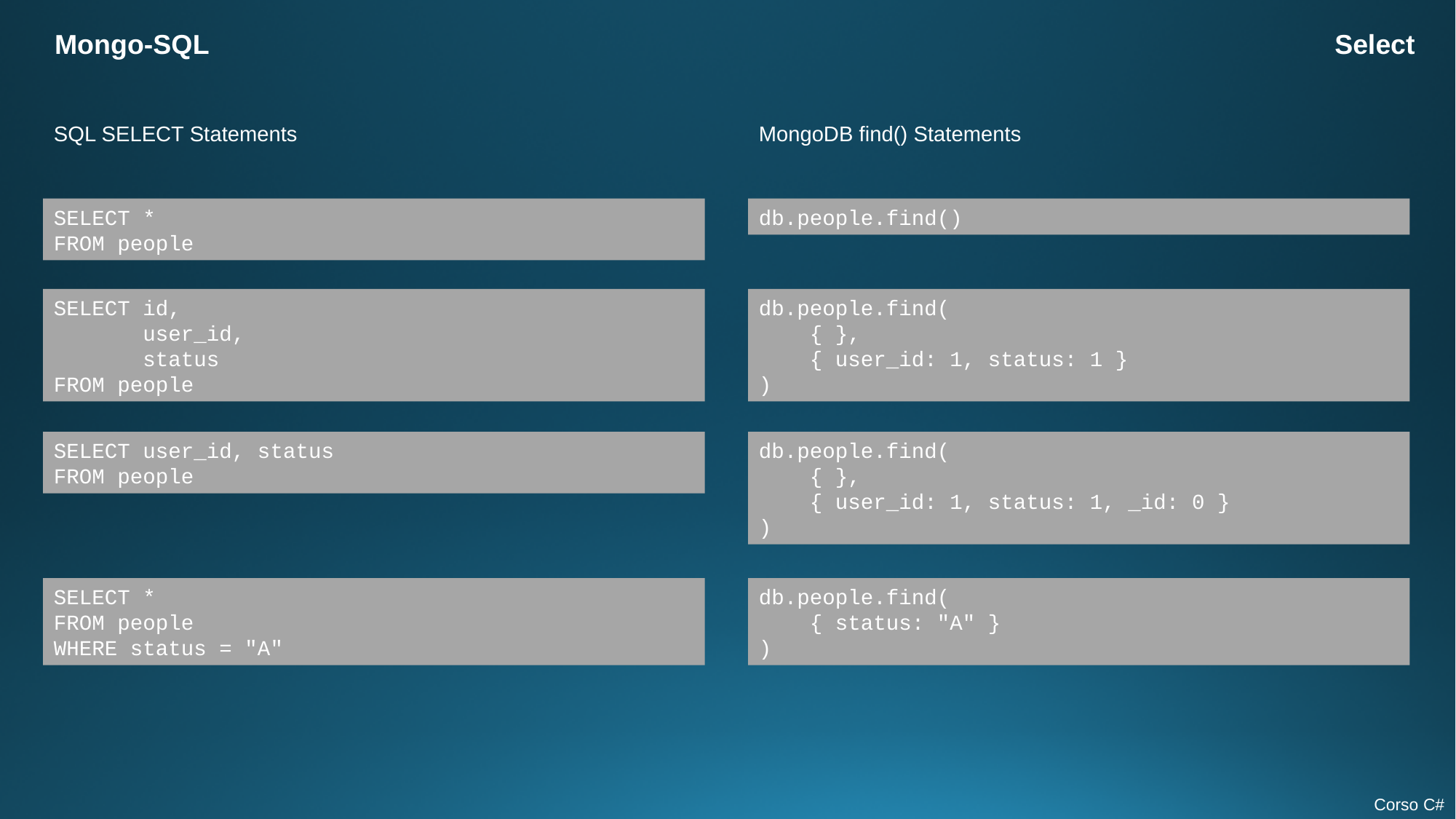

Mongo-SQL
Select
SQL SELECT Statements
MongoDB find() Statements
SELECT *
FROM people
db.people.find()
SELECT id,
       user_id,
       status
FROM people
db.people.find(
    { },
    { user_id: 1, status: 1 }
)
SELECT user_id, status
FROM people
db.people.find(
    { },
    { user_id: 1, status: 1, _id: 0 }
)
SELECT *
FROM people
WHERE status = "A"
db.people.find(
    { status: "A" }
)
Corso C#